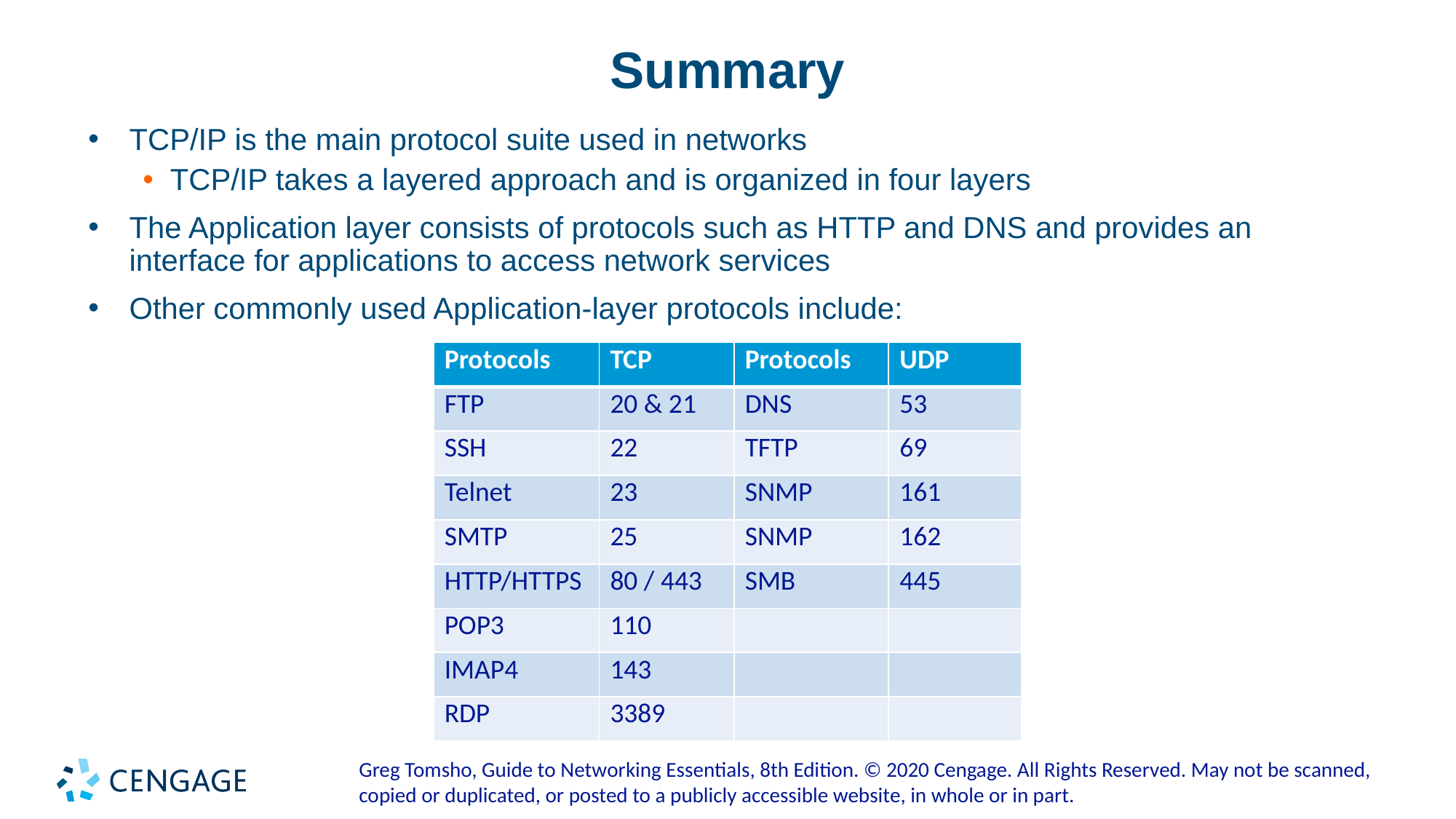

# Summary
TCP/IP is the main protocol suite used in networks
TCP/IP takes a layered approach and is organized in four layers
The Application layer consists of protocols such as HTTP and DNS and provides an interface for applications to access network services
Other commonly used Application-layer protocols include:
| Protocols | TCP | Protocols | UDP |
| --- | --- | --- | --- |
| FTP | 20 & 21 | DNS | 53 |
| SSH | 22 | TFTP | 69 |
| Telnet | 23 | SNMP | 161 |
| SMTP | 25 | SNMP | 162 |
| HTTP/HTTPS | 80 / 443 | SMB | 445 |
| POP3 | 110 |  |  |
| IMAP4 | 143 |  |  |
| RDP | 3389 |  |  |